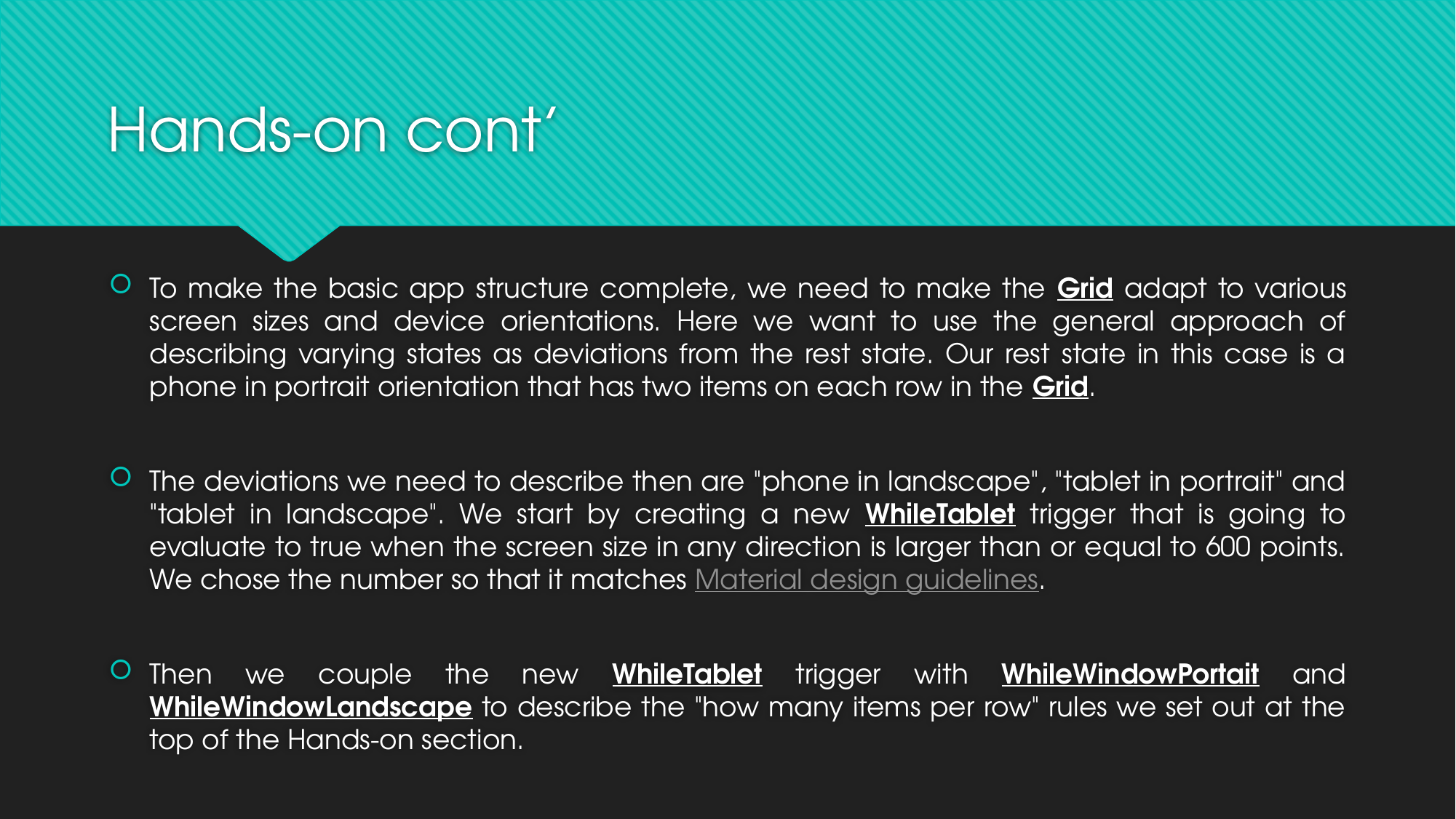

# Hands-on cont’
To make the basic app structure complete, we need to make the Grid adapt to various screen sizes and device orientations. Here we want to use the general approach of describing varying states as deviations from the rest state. Our rest state in this case is a phone in portrait orientation that has two items on each row in the Grid.

The deviations we need to describe then are "phone in landscape", "tablet in portrait" and "tablet in landscape". We start by creating a new WhileTablet trigger that is going to evaluate to true when the screen size in any direction is larger than or equal to 600 points. We chose the number so that it matches Material design guidelines.

Then we couple the new WhileTablet trigger with WhileWindowPortait and WhileWindowLandscape to describe the "how many items per row" rules we set out at the top of the Hands-on section.